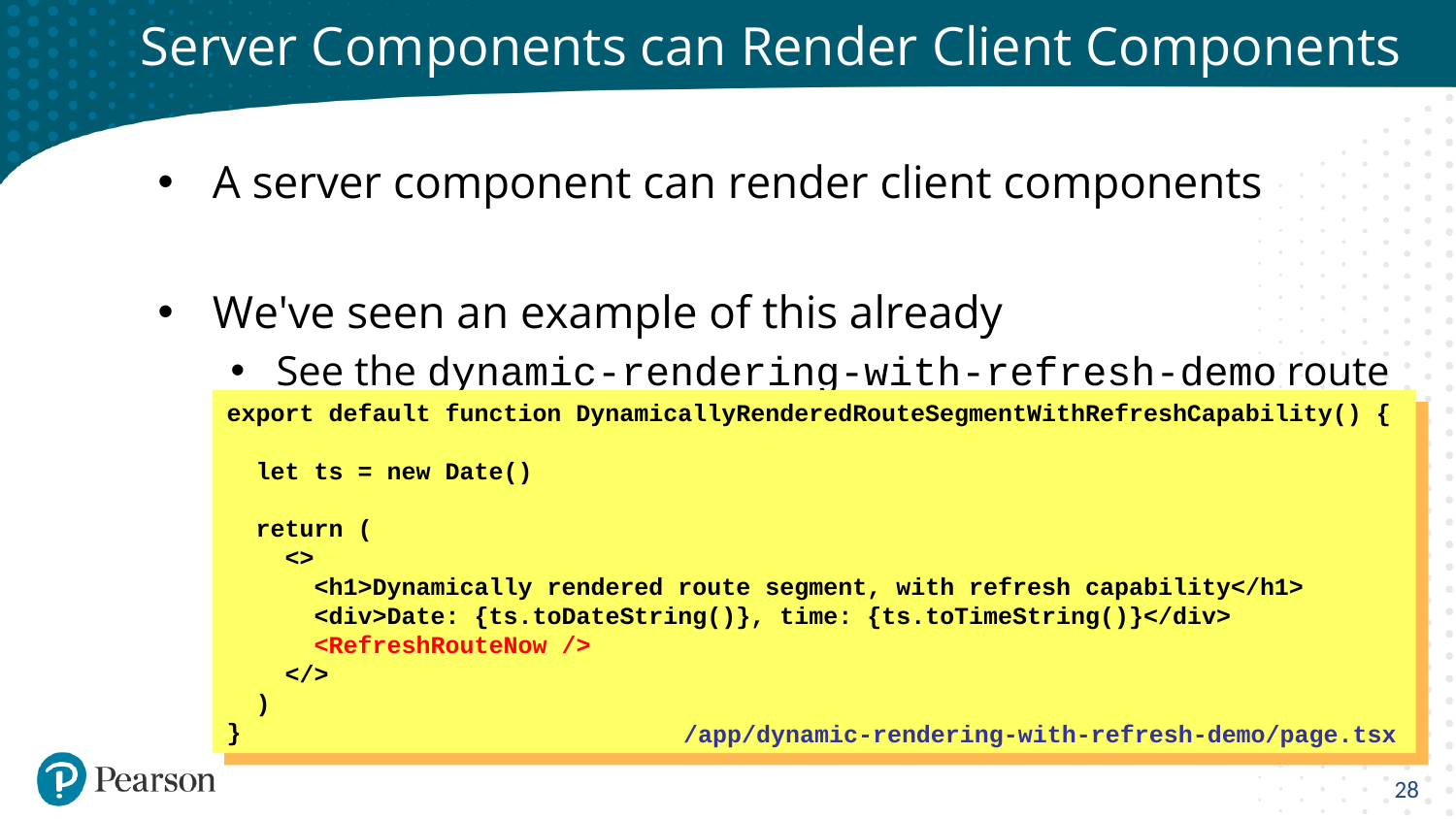

# Server Components can Render Client Components
A server component can render client components

We've seen an example of this already
See the dynamic-rendering-with-refresh-demo route
export default function DynamicallyRenderedRouteSegmentWithRefreshCapability() {

  let ts = new Date()

  return (
    <>
      <h1>Dynamically rendered route segment, with refresh capability</h1>
      <div>Date: {ts.toDateString()}, time: {ts.toTimeString()}</div>
      <RefreshRouteNow />
    </>
  )
}
/app/dynamic-rendering-with-refresh-demo/page.tsx
28